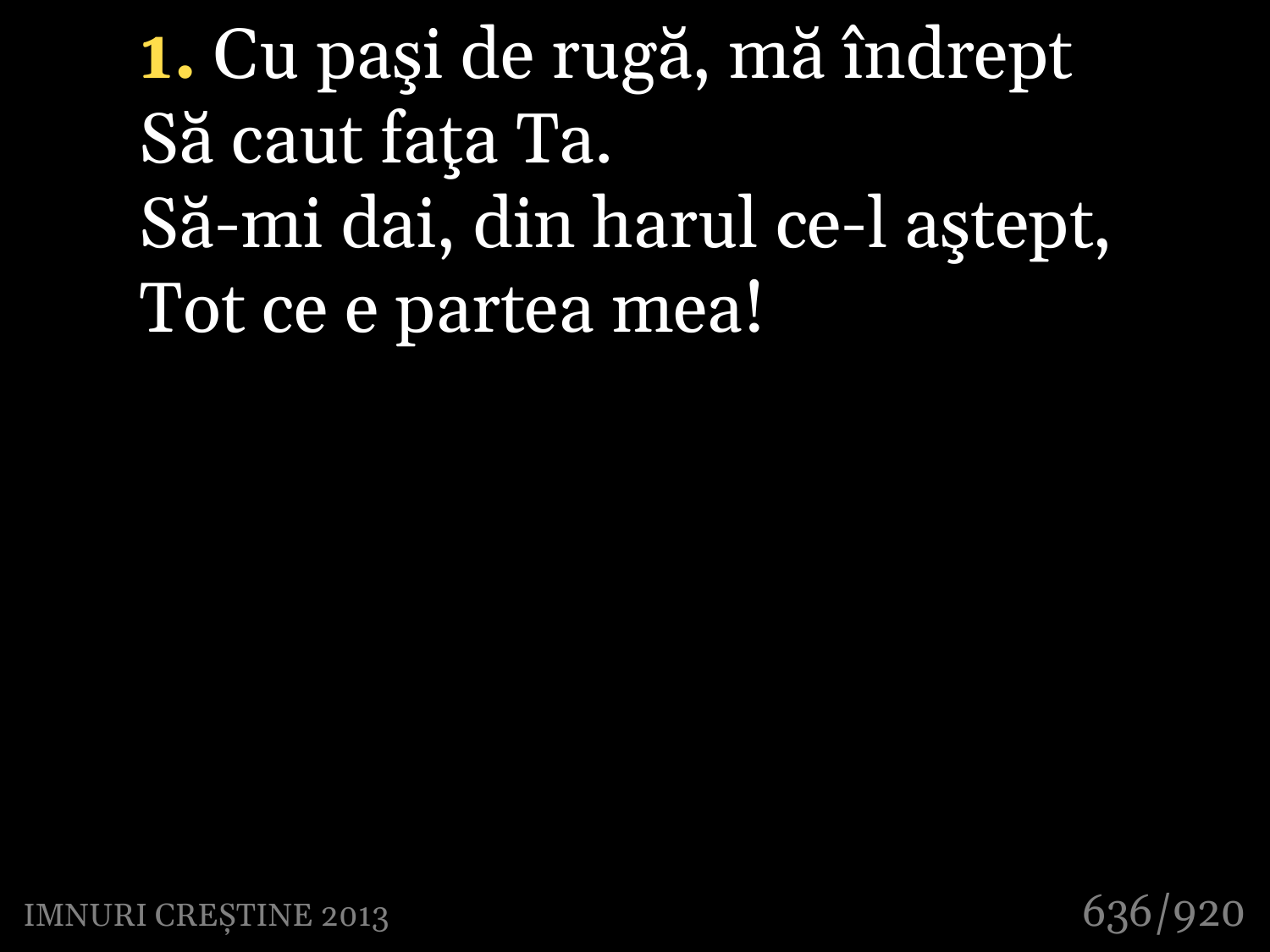

1. Cu paşi de rugă, mă îndrept
Să caut faţa Ta.
Să-mi dai, din harul ce-l aştept,
Tot ce e partea mea!
636/920
IMNURI CREȘTINE 2013